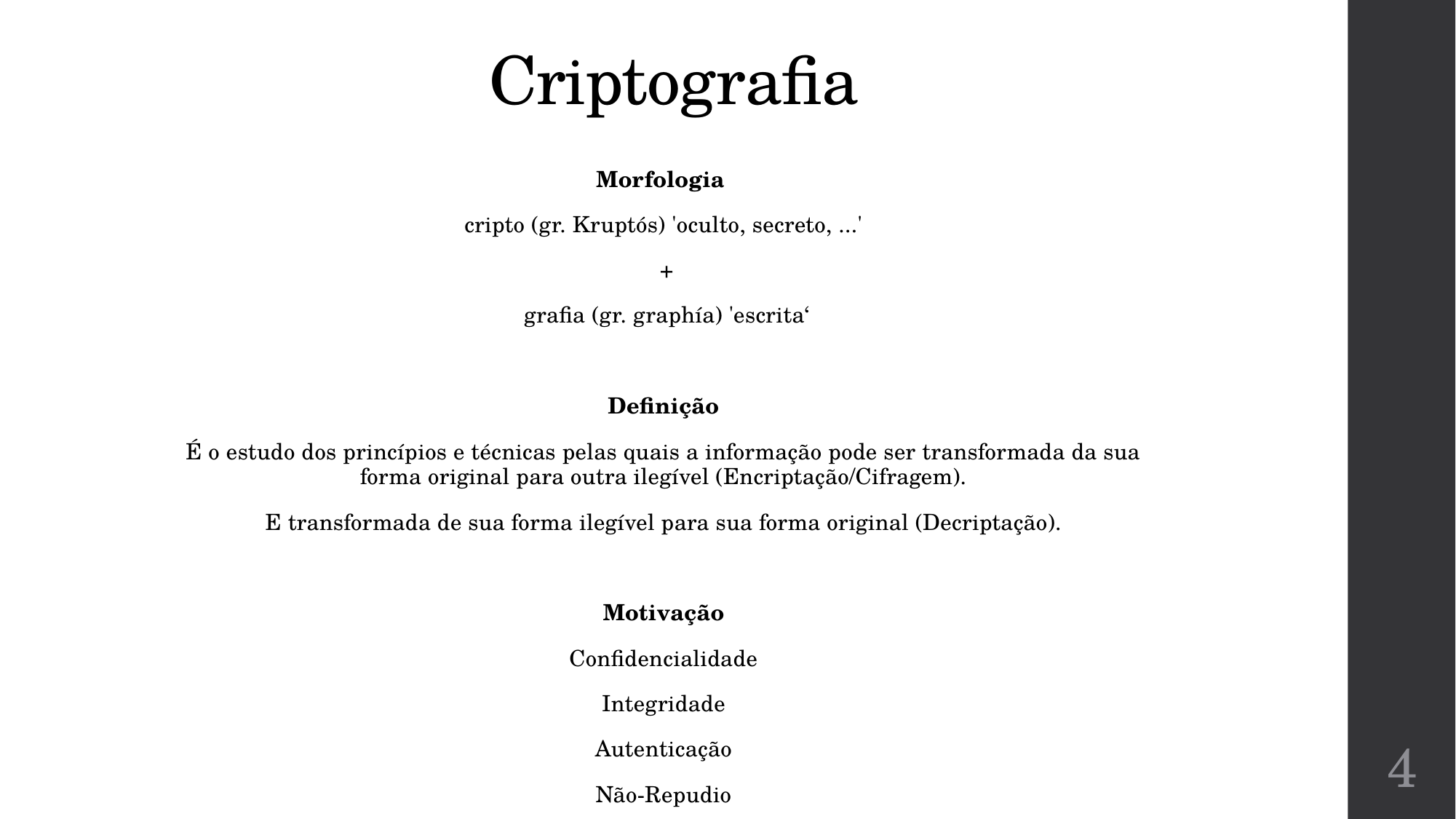

# Criptografia
Morfologia
cripto (gr. Kruptós) 'oculto, secreto, ...'
 +
 grafia (gr. graphía) 'escrita‘

Definição
É o estudo dos princípios e técnicas pelas quais a informação pode ser transformada da sua forma original para outra ilegível (Encriptação/Cifragem).
E transformada de sua forma ilegível para sua forma original (Decriptação).

Motivação
Confidencialidade
Integridade
Autenticação
Não-Repudio
4